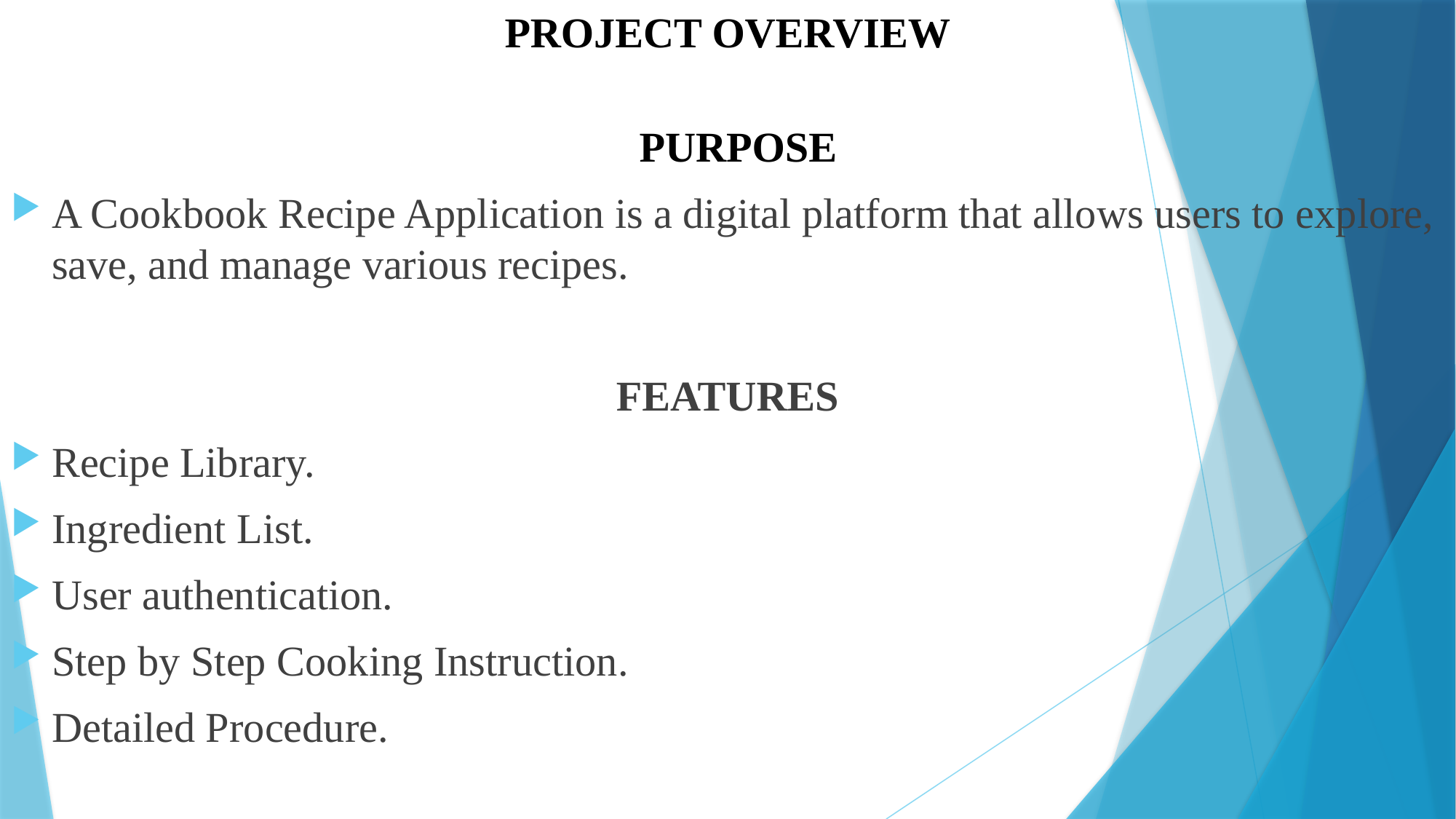

PROJECT OVERVIEW

  PURPOSE
A Cookbook Recipe Application is a digital platform that allows users to explore, save, and manage various recipes.

FEATURES
Recipe Library.
Ingredient List.
User authentication.
Step by Step Cooking Instruction.
Detailed Procedure.